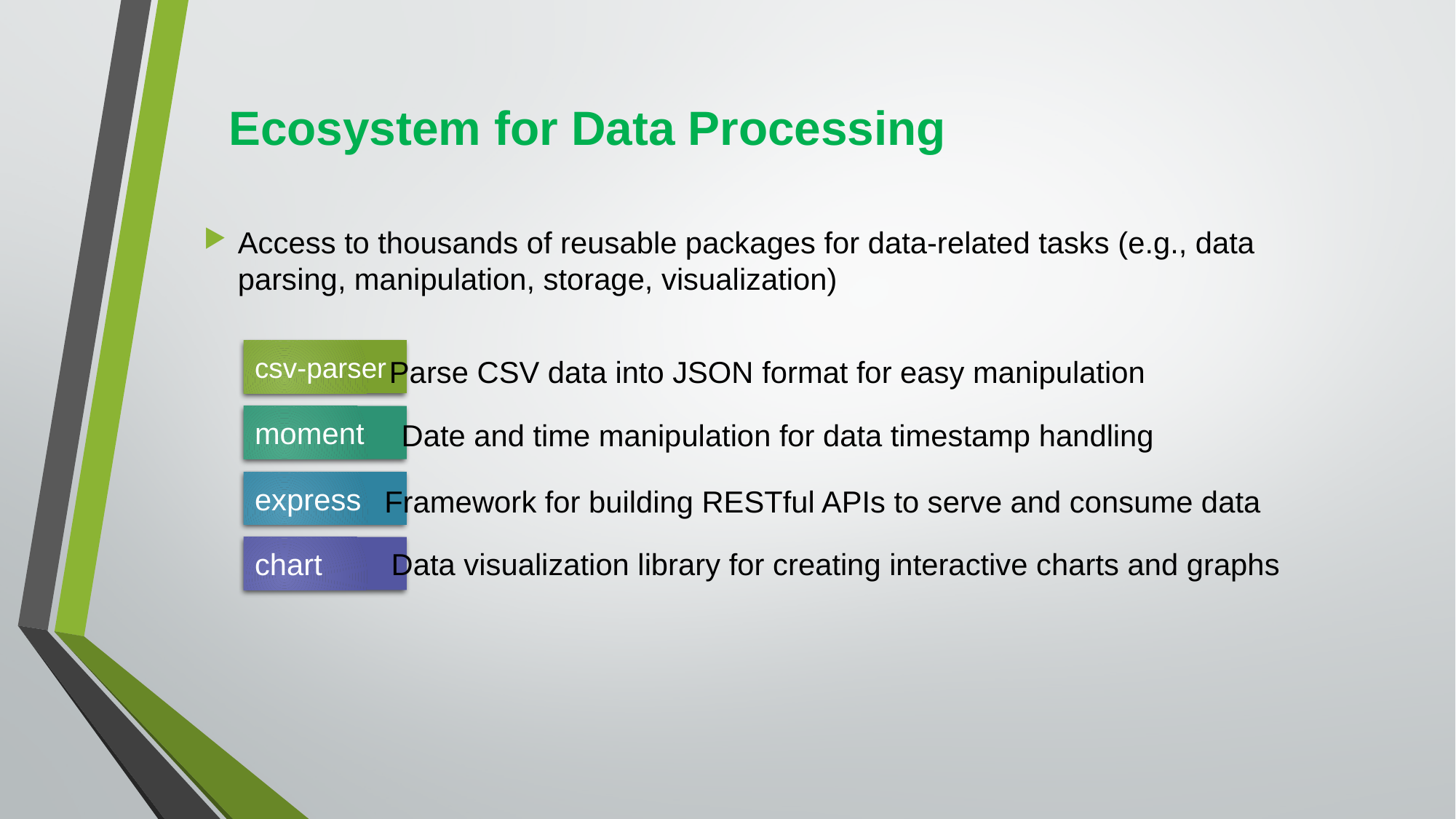

# Ecosystem for Data Processing
Access to thousands of reusable packages for data-related tasks (e.g., data parsing, manipulation, storage, visualization)
csv-parser
Parse CSV data into JSON format for easy manipulation
moment
Date and time manipulation for data timestamp handling
express
Framework for building RESTful APIs to serve and consume data
chart
Data visualization library for creating interactive charts and graphs